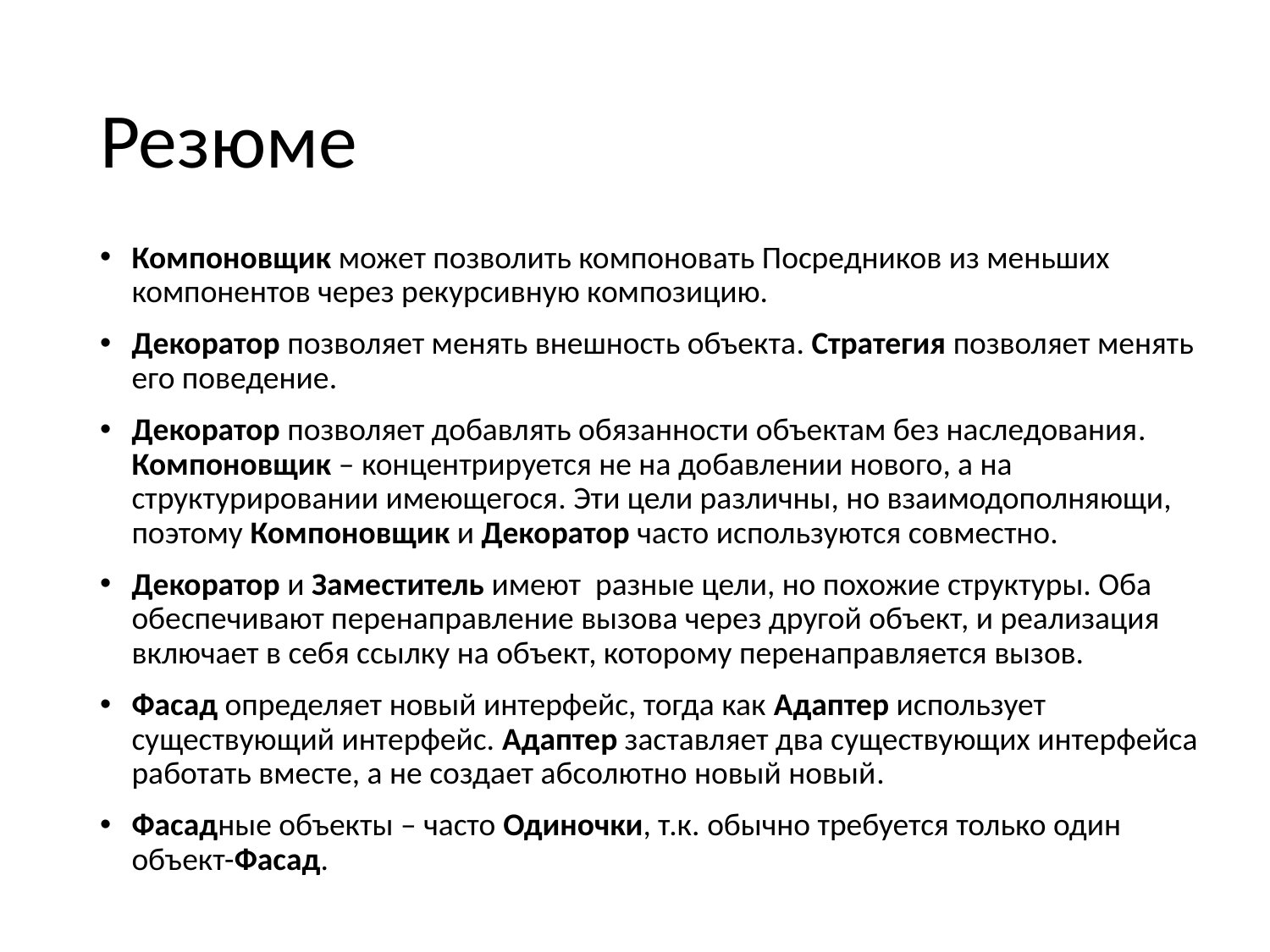

# Резюме
Компоновщик может позволить компоновать Посредников из меньших компонентов через рекурсивную композицию.
Декоратор позволяет менять внешность объекта. Стратегия позволяет менять его поведение.
Декоратор позволяет добавлять обязанности объектам без наследования. Компоновщик – концентрируется не на добавлении нового, а на структурировании имеющегося. Эти цели различны, но взаимодополняющи, поэтому Компоновщик и Декоратор часто используются совместно.
Декоратор и Заместитель имеют  разные цели, но похожие структуры. Оба обеспечивают перенаправление вызова через другой объект, и реализация включает в себя ссылку на объект, которому перенаправляется вызов.
Фасад определяет новый интерфейс, тогда как Адаптер использует существующий интерфейс. Адаптер заставляет два существующих интерфейса работать вместе, а не создает абсолютно новый новый.
Фасадные объекты – часто Одиночки, т.к. обычно требуется только один объект-Фасад.